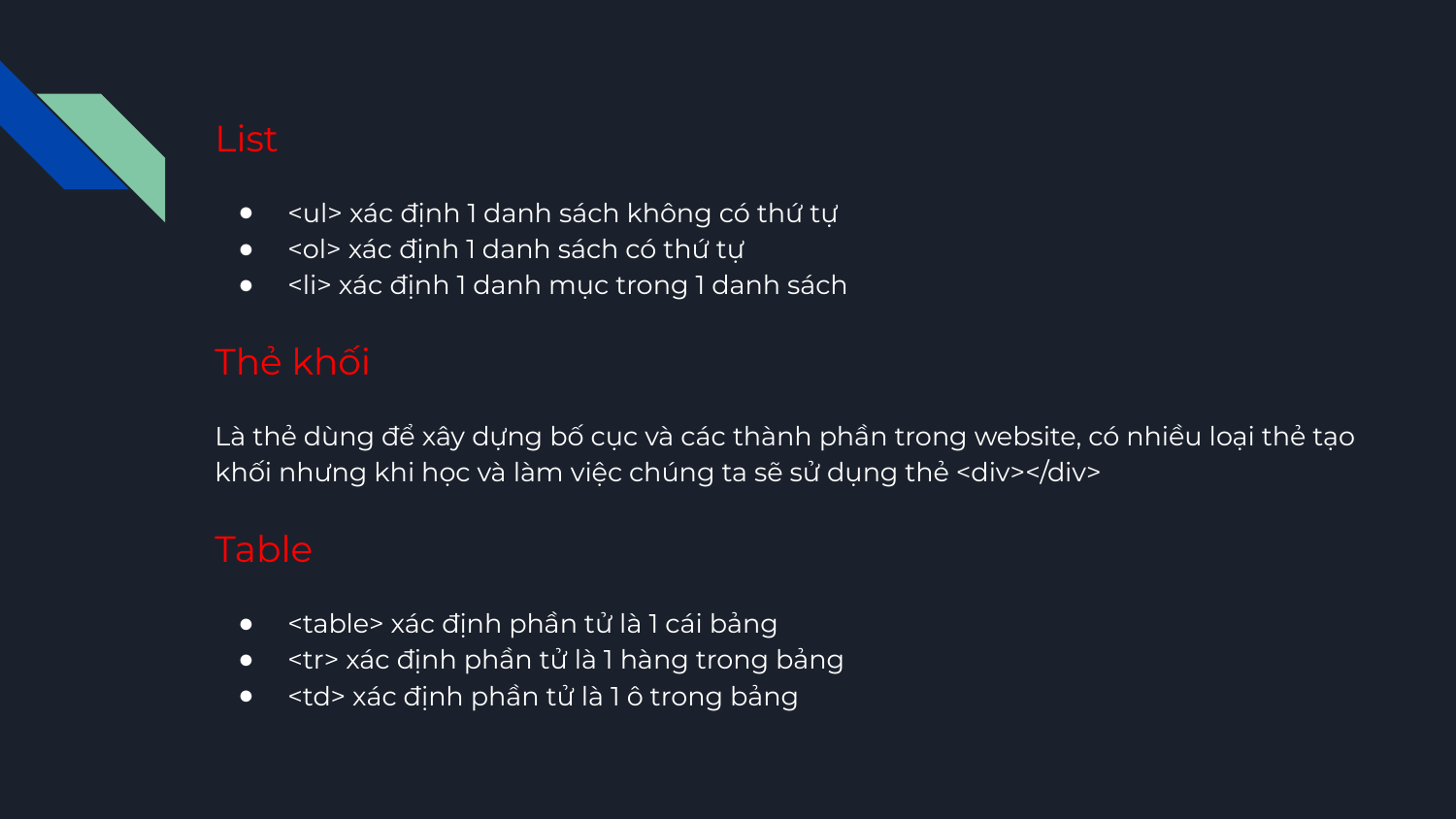

List
<ul> xác định 1 danh sách không có thứ tự
<ol> xác định 1 danh sách có thứ tự
<li> xác định 1 danh mục trong 1 danh sách
Thẻ khối
Là thẻ dùng để xây dựng bố cục và các thành phần trong website, có nhiều loại thẻ tạo khối nhưng khi học và làm việc chúng ta sẽ sử dụng thẻ <div></div>
Table
<table> xác định phần tử là 1 cái bảng
<tr> xác định phần tử là 1 hàng trong bảng
<td> xác định phần tử là 1 ô trong bảng